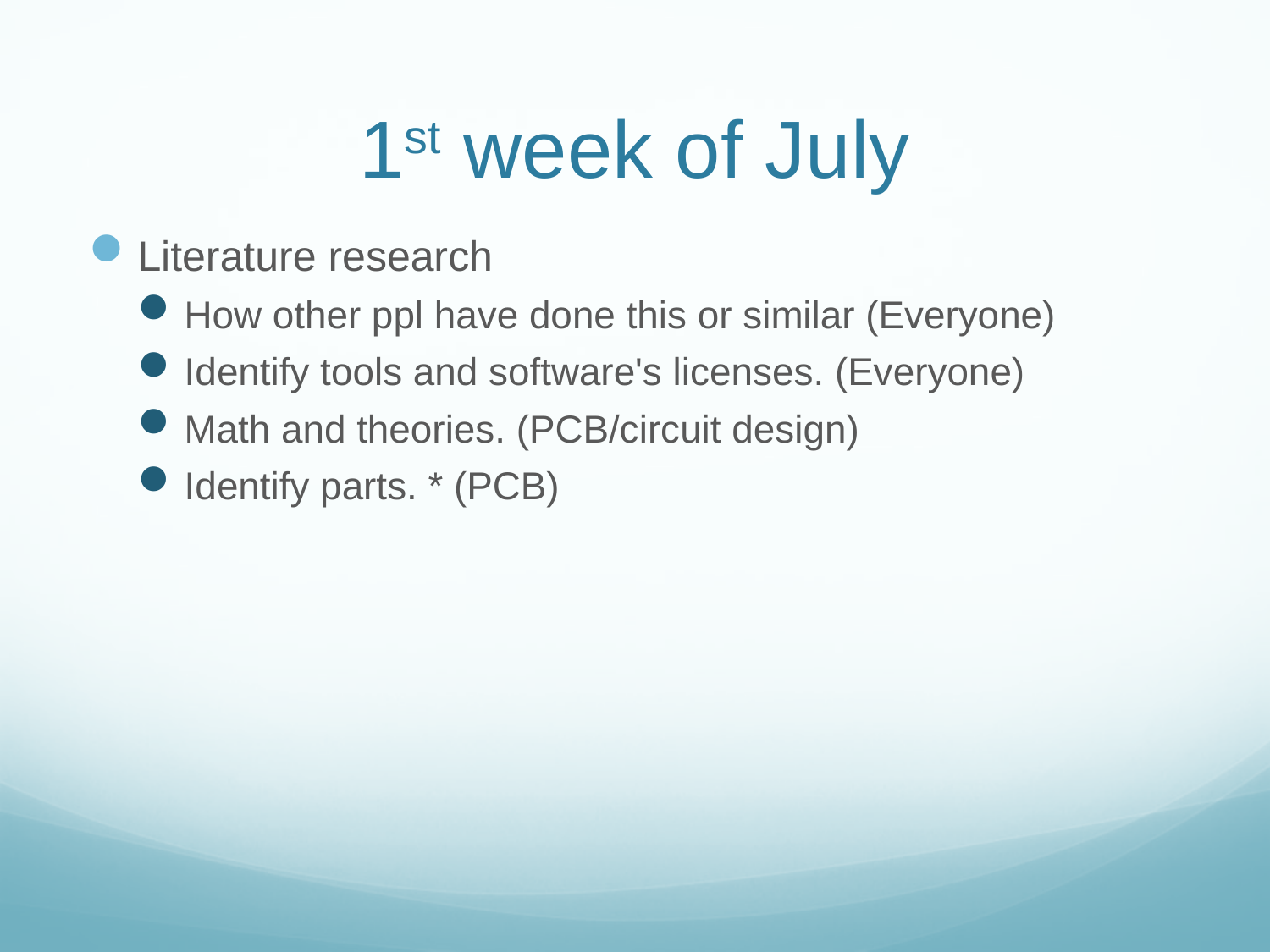

# 1st week of July
Literature research
How other ppl have done this or similar (Everyone)
Identify tools and software's licenses. (Everyone)
Math and theories. (PCB/circuit design)
Identify parts. * (PCB)